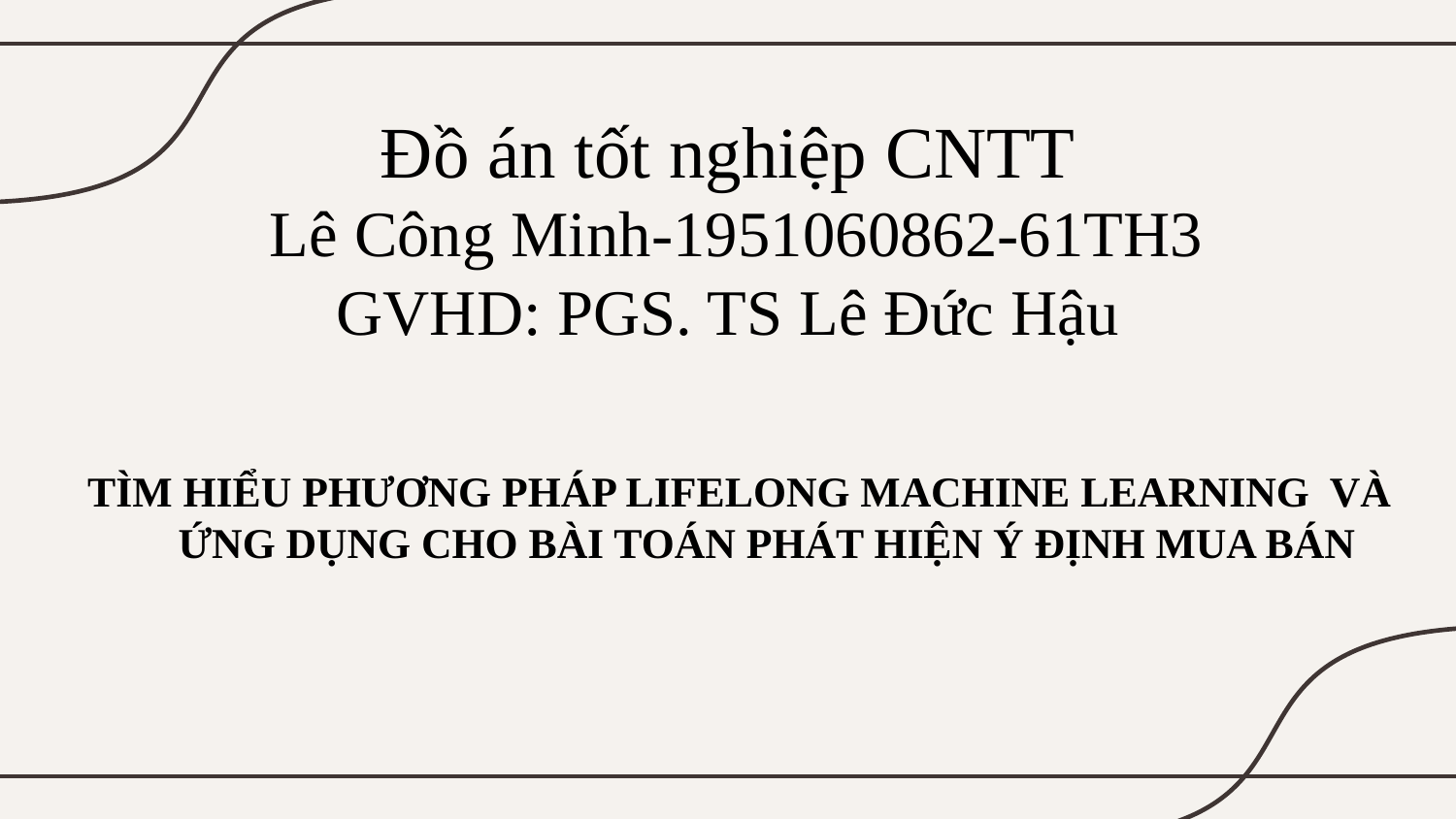

# Đồ án tốt nghiệp CNTT Lê Công Minh-1951060862-61TH3 GVHD: PGS. TS Lê Đức Hậu
TÌM HIỂU PHƯƠNG PHÁP LIFELONG MACHINE LEARNING  VÀ ỨNG DỤNG CHO BÀI TOÁN PHÁT HIỆN Ý ĐỊNH MUA BÁN